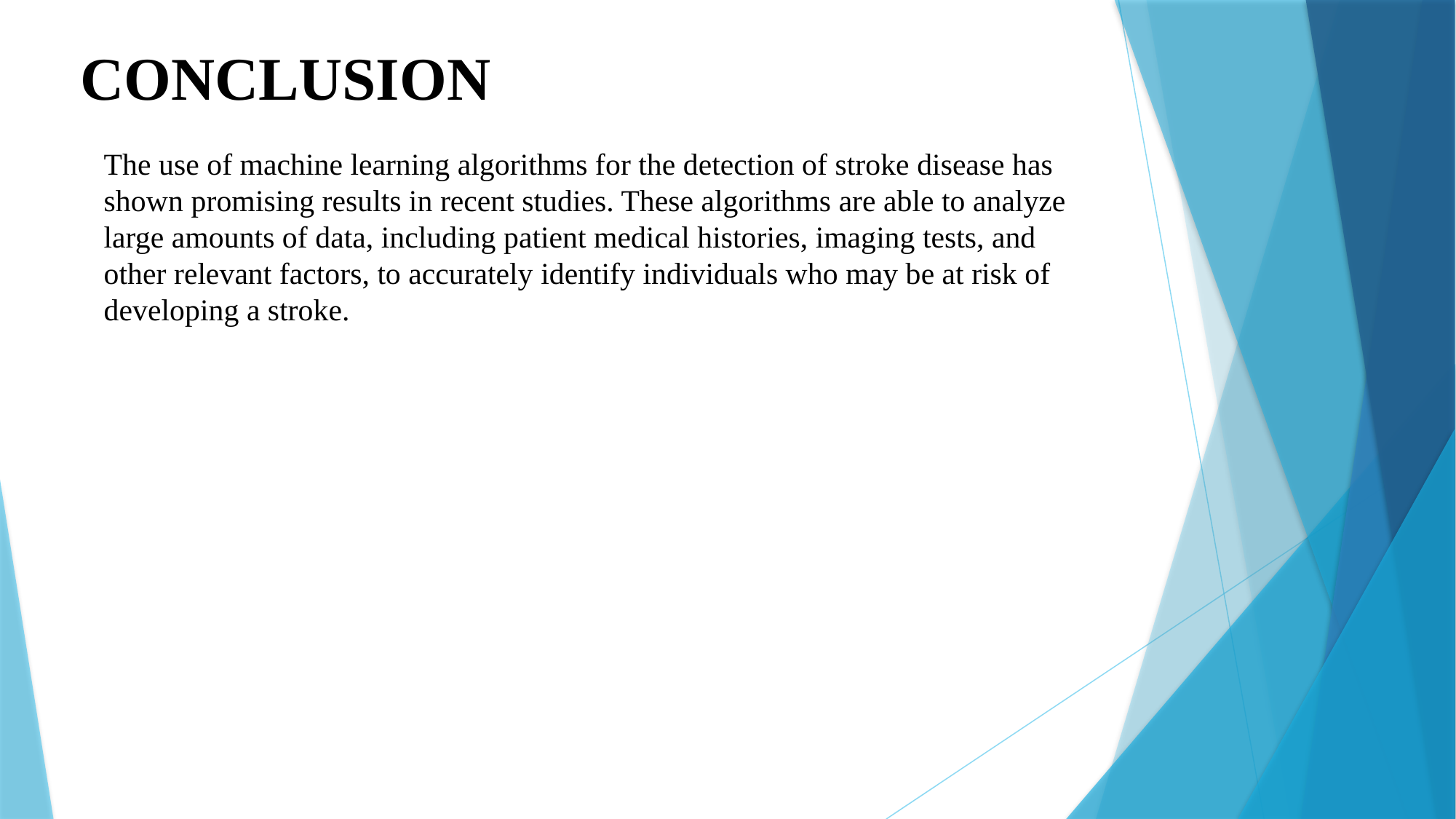

CONCLUSION
The use of machine learning algorithms for the detection of stroke disease has shown promising results in recent studies. These algorithms are able to analyze large amounts of data, including patient medical histories, imaging tests, and other relevant factors, to accurately identify individuals who may be at risk of developing a stroke.